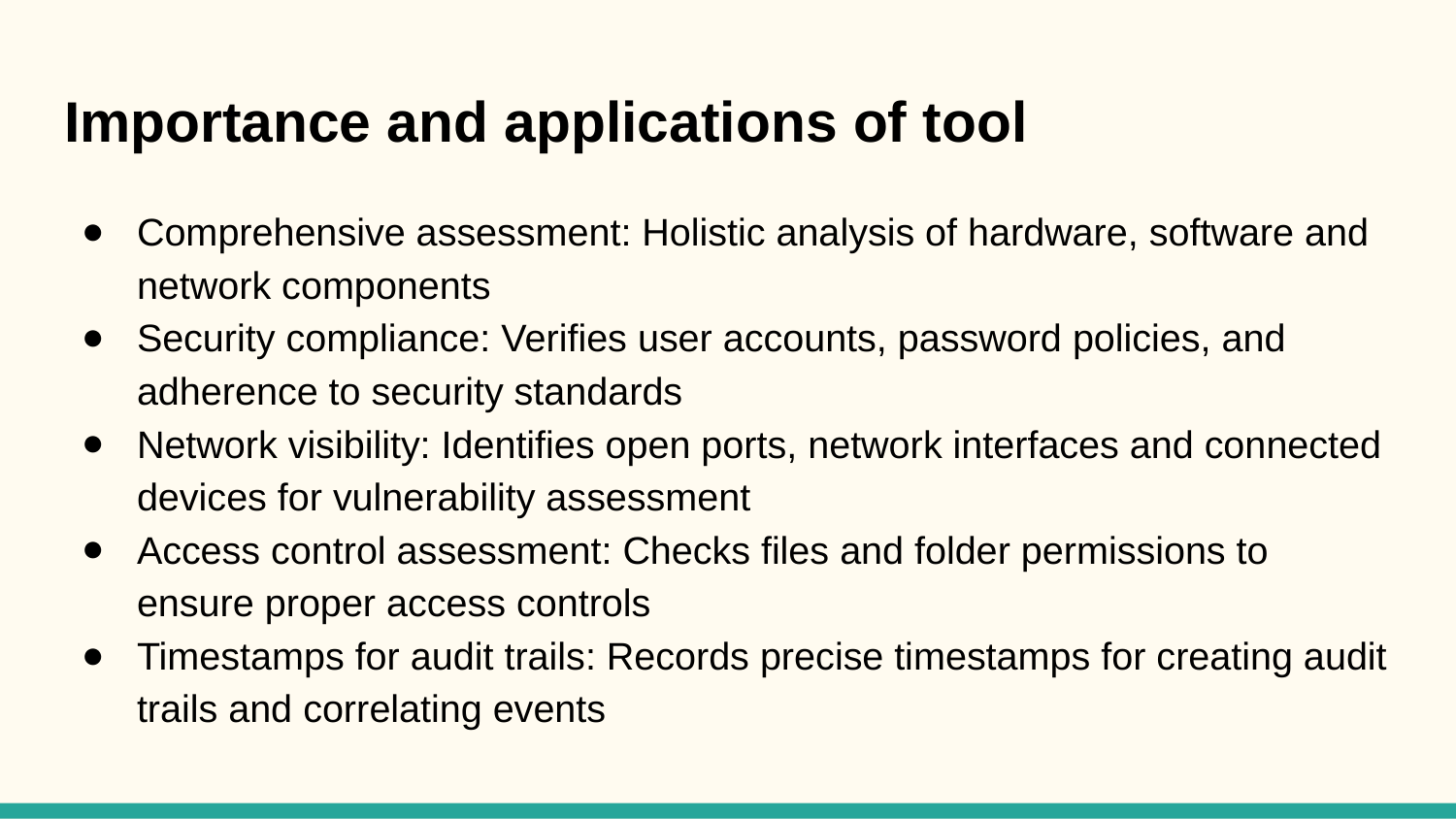

# Importance and applications of tool
Comprehensive assessment: Holistic analysis of hardware, software and network components
Security compliance: Verifies user accounts, password policies, and adherence to security standards
Network visibility: Identifies open ports, network interfaces and connected devices for vulnerability assessment
Access control assessment: Checks files and folder permissions to ensure proper access controls
Timestamps for audit trails: Records precise timestamps for creating audit trails and correlating events